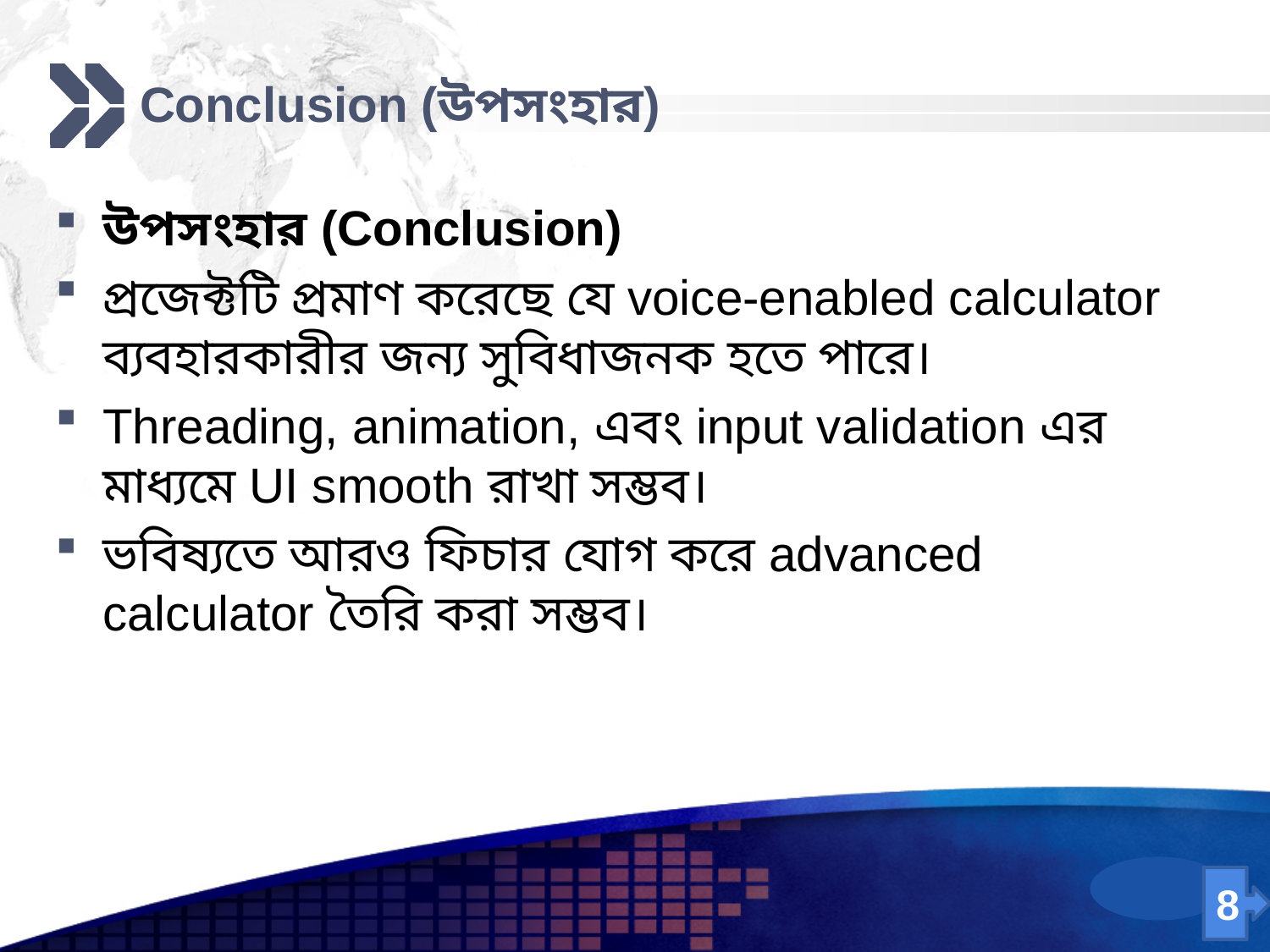

# Conclusion (উপসংহার)
উপসংহার (Conclusion)
প্রজেক্টটি প্রমাণ করেছে যে voice-enabled calculator ব্যবহারকারীর জন্য সুবিধাজনক হতে পারে।
Threading, animation, এবং input validation এর মাধ্যমে UI smooth রাখা সম্ভব।
ভবিষ্যতে আরও ফিচার যোগ করে advanced calculator তৈরি করা সম্ভব।

8